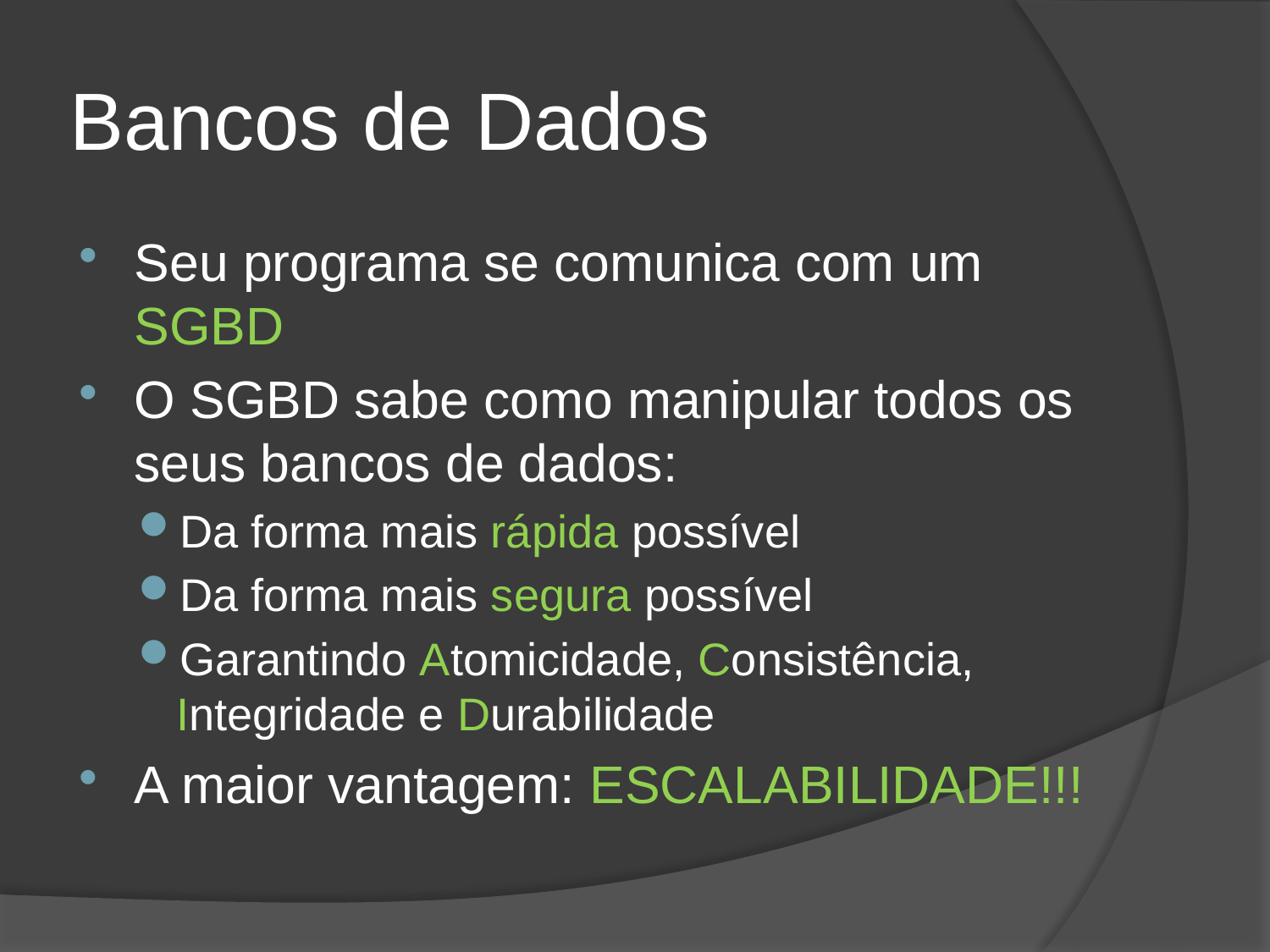

# Bancos de Dados
Seu programa se comunica com um SGBD
O SGBD sabe como manipular todos os seus bancos de dados:
Da forma mais rápida possível
Da forma mais segura possível
Garantindo Atomicidade, Consistência, Integridade e Durabilidade
A maior vantagem: ESCALABILIDADE!!!